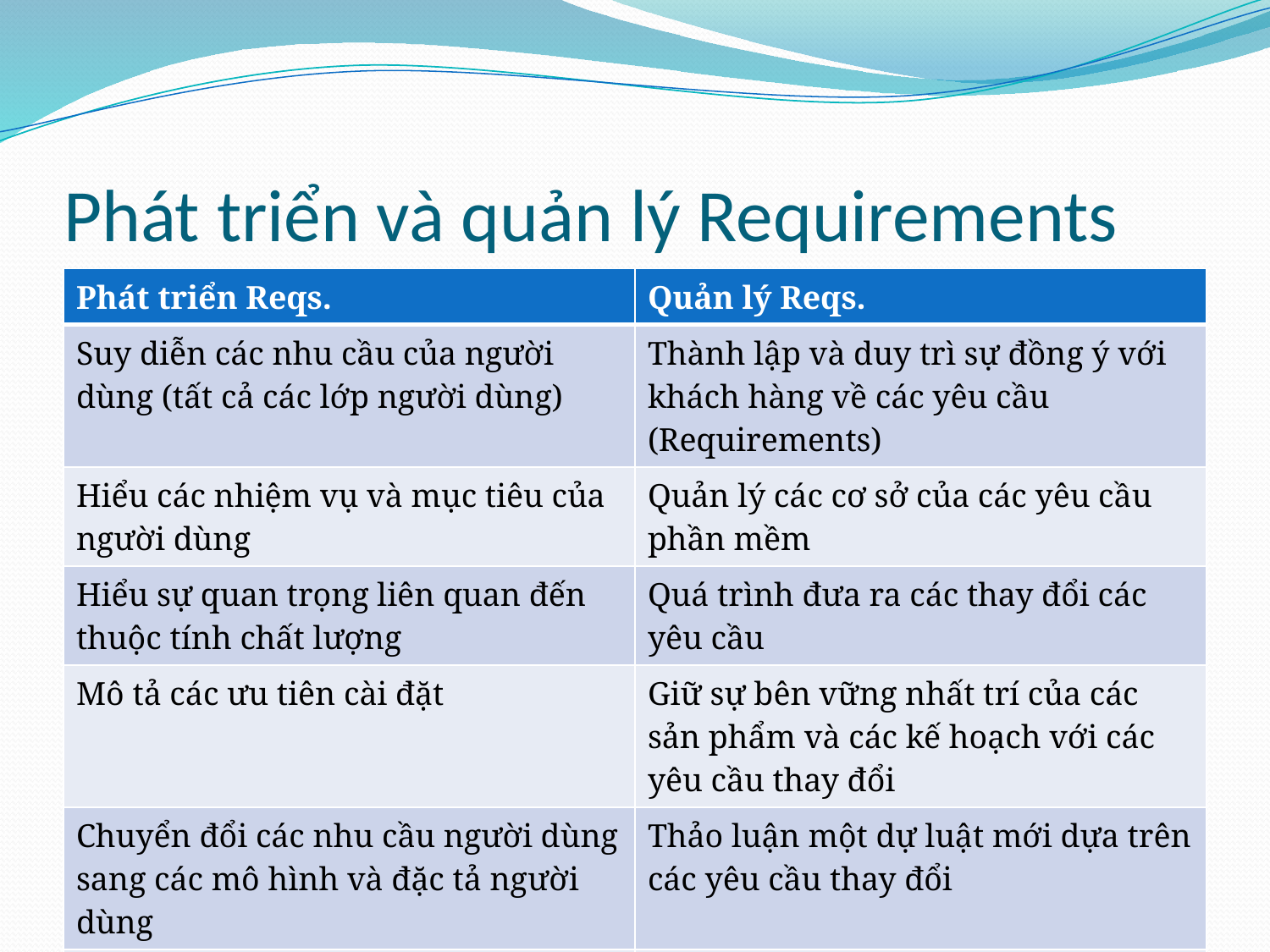

# Phát triển và quản lý Requirements
| Phát triển Reqs. | Quản lý Reqs. |
| --- | --- |
| Suy diễn các nhu cầu của người dùng (tất cả các lớp người dùng) | Thành lập và duy trì sự đồng ý với khách hàng về các yêu cầu (Requirements) |
| Hiểu các nhiệm vụ và mục tiêu của người dùng | Quản lý các cơ sở của các yêu cầu phần mềm |
| Hiểu sự quan trọng liên quan đến thuộc tính chất lượng | Quá trình đưa ra các thay đổi các yêu cầu |
| Mô tả các ưu tiên cài đặt | Giữ sự bên vững nhất trí của các sản phẩm và các kế hoạch với các yêu cầu thay đổi |
| Chuyển đổi các nhu cầu người dùng sang các mô hình và đặc tả người dùng | Thảo luận một dự luật mới dựa trên các yêu cầu thay đổi |
| Xem xét lại các văn bản các yêu cầu |  |
19